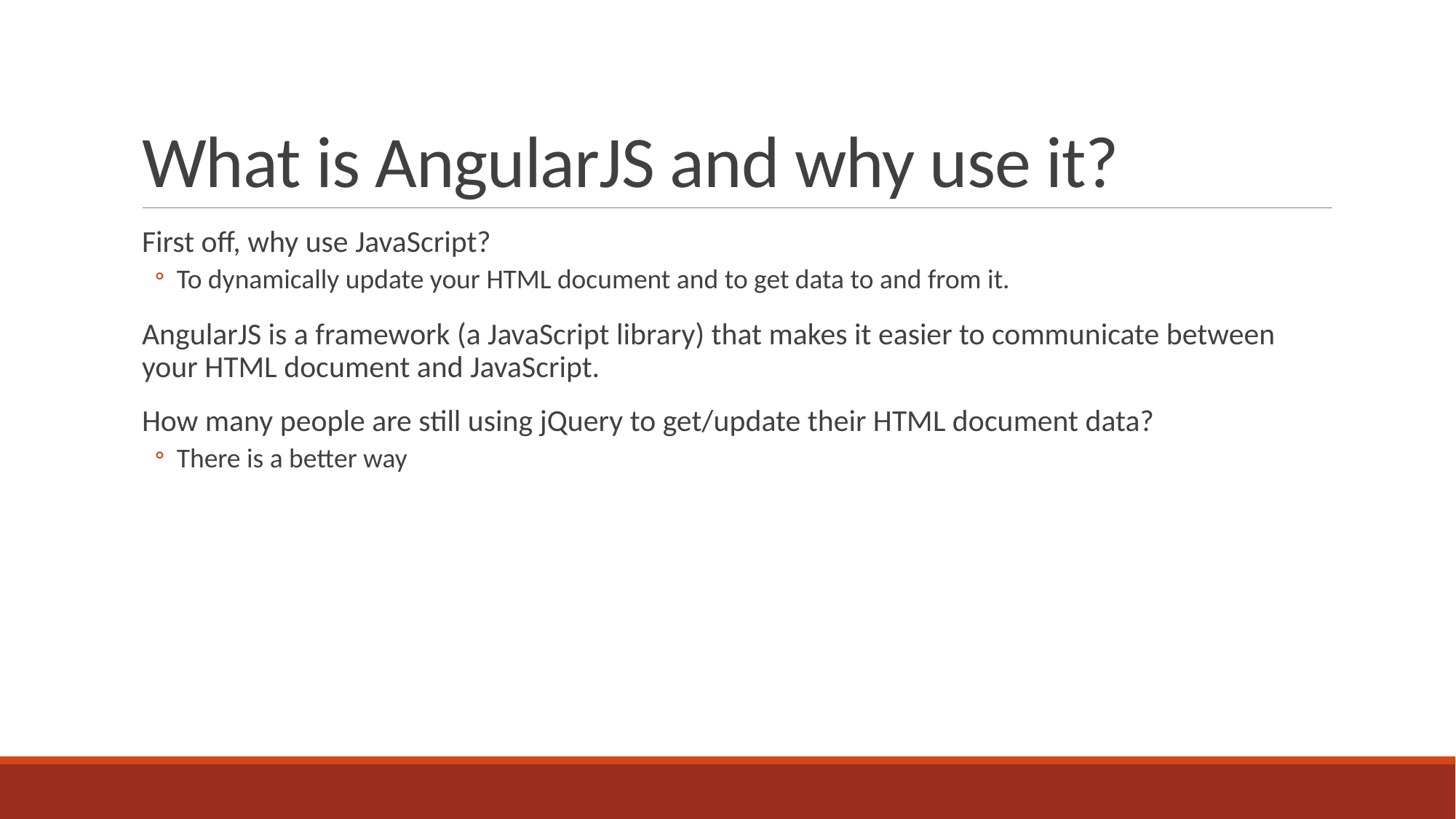

# What is AngularJS and why use it?
First off, why use JavaScript?
To dynamically update your HTML document and to get data to and from it.
AngularJS is a framework (a JavaScript library) that makes it easier to communicate between your HTML document and JavaScript.
How many people are still using jQuery to get/update their HTML document data?
There is a better way